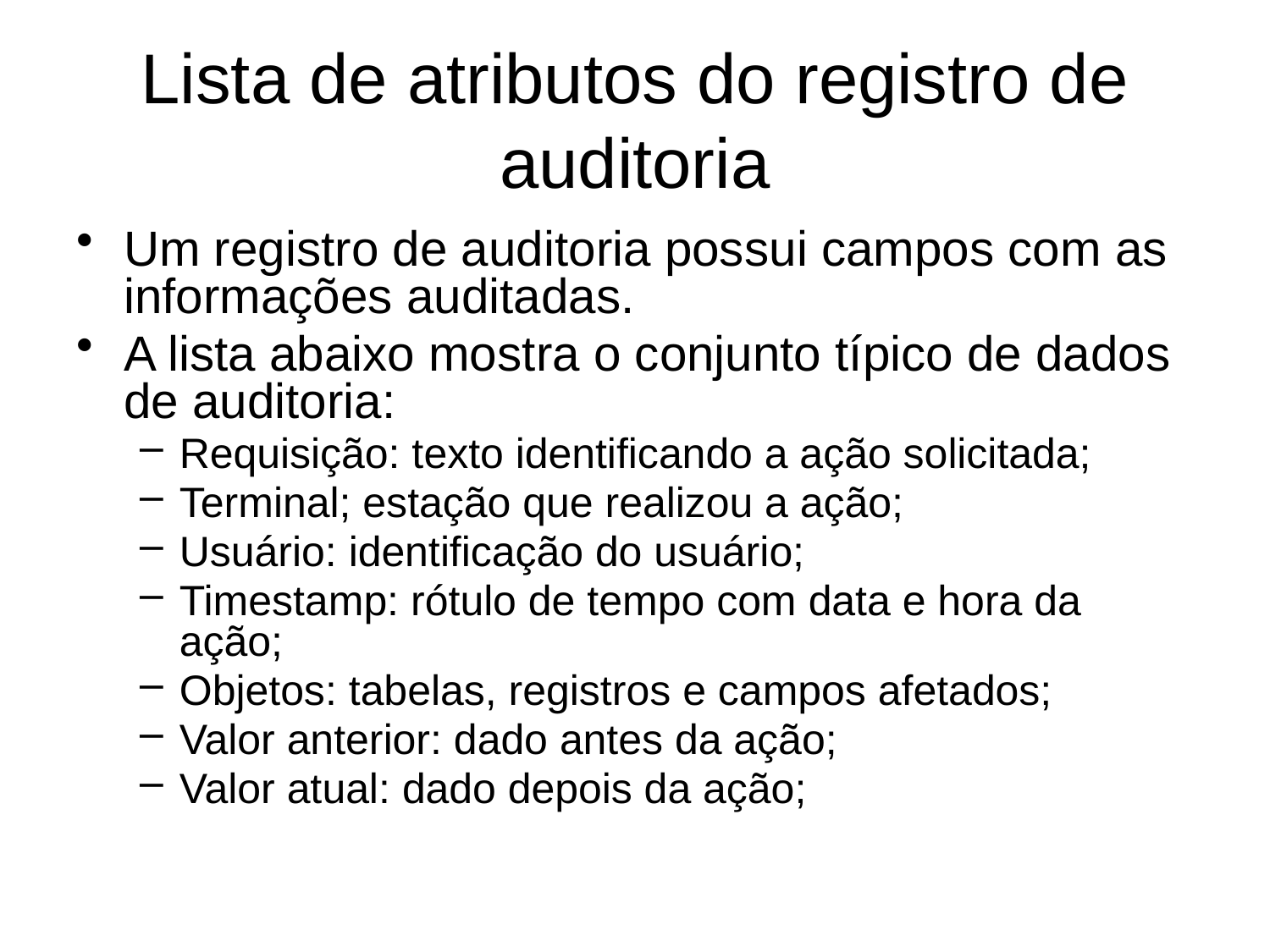

# Lista de atributos do registro de auditoria
Um registro de auditoria possui campos com as informações auditadas.
A lista abaixo mostra o conjunto típico de dados de auditoria:
Requisição: texto identificando a ação solicitada;
Terminal; estação que realizou a ação;
Usuário: identificação do usuário;
Timestamp: rótulo de tempo com data e hora da ação;
Objetos: tabelas, registros e campos afetados;
Valor anterior: dado antes da ação;
Valor atual: dado depois da ação;